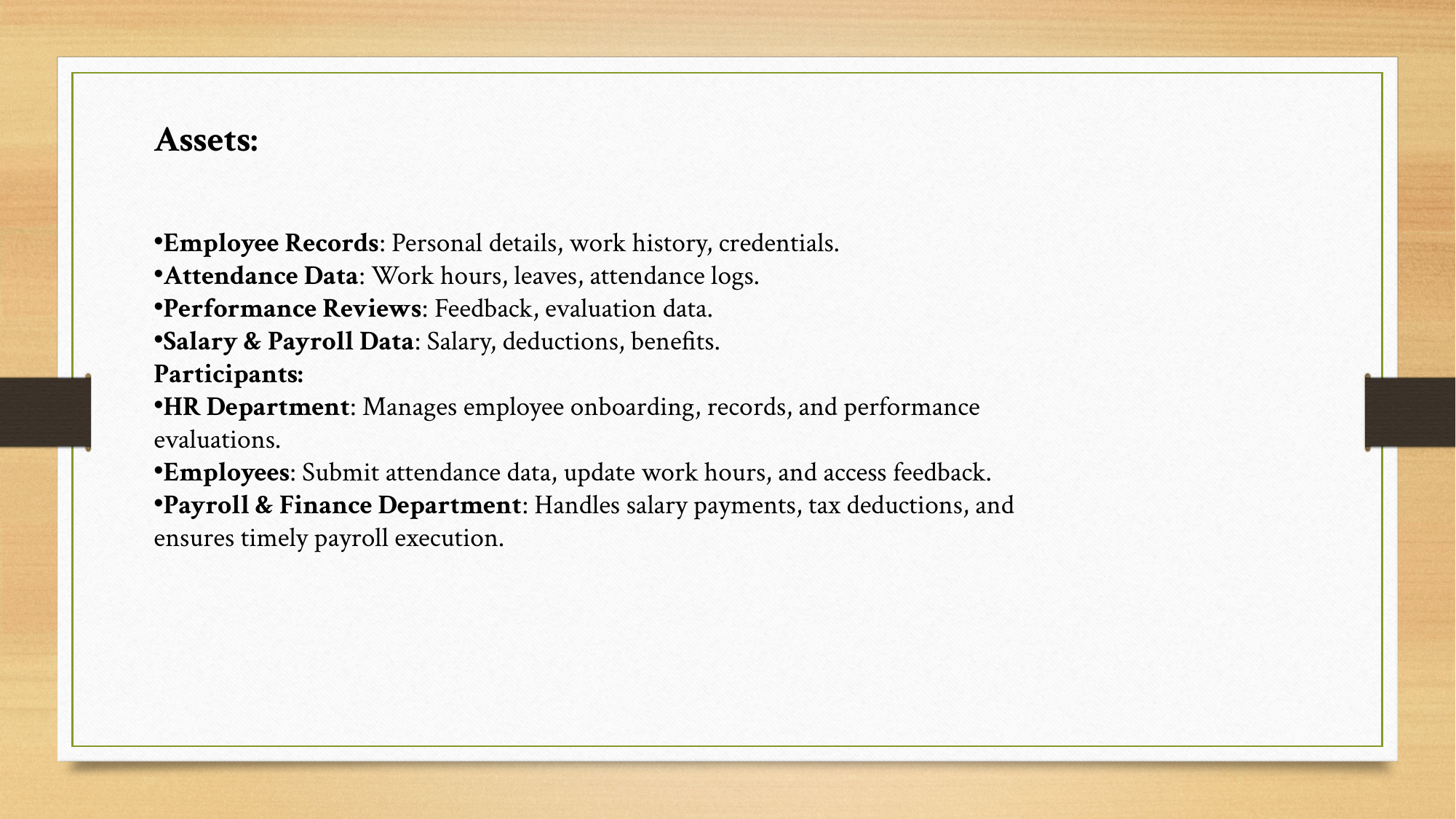

Assets:

Employee Records: Personal details, work history, credentials.
Attendance Data: Work hours, leaves, attendance logs.
Performance Reviews: Feedback, evaluation data.
Salary & Payroll Data: Salary, deductions, benefits.
Participants:
HR Department: Manages employee onboarding, records, and performance evaluations.
Employees: Submit attendance data, update work hours, and access feedback.
Payroll & Finance Department: Handles salary payments, tax deductions, and ensures timely payroll execution.